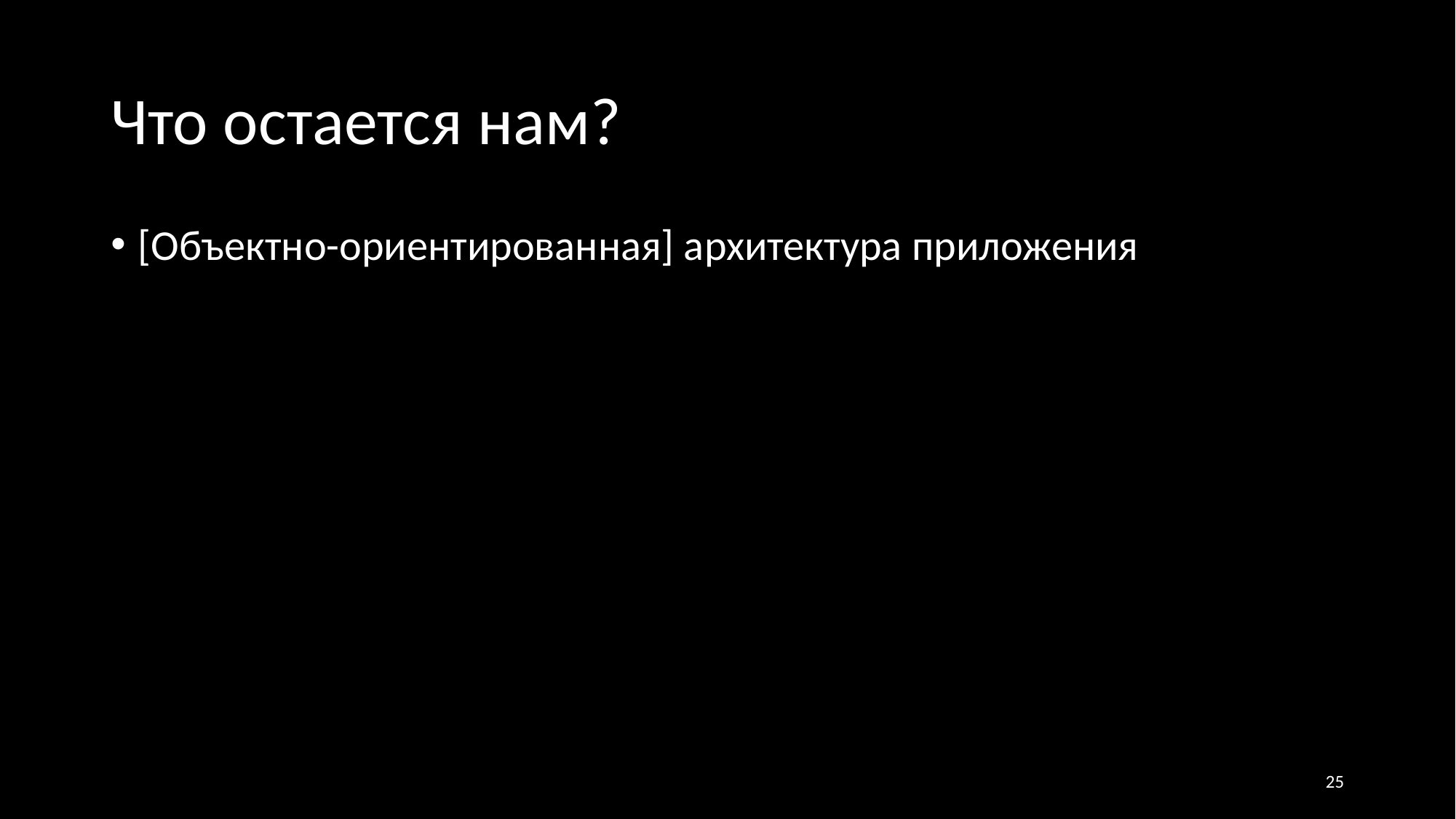

# Что остается нам?
[Объектно-ориентированная] архитектура приложения
25